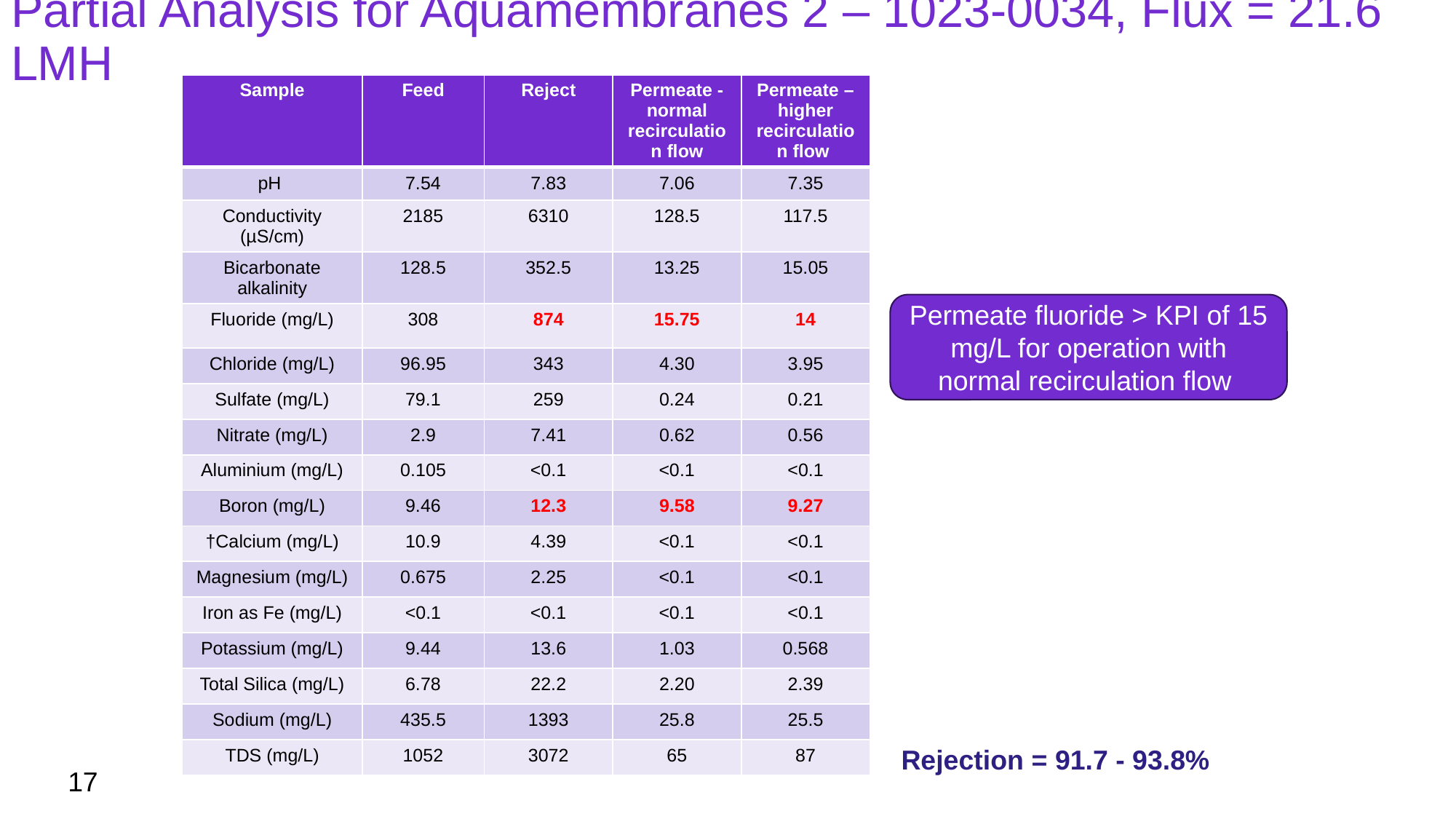

Partial Analysis for Aquamembranes 2 – 1023-0034, Flux = 21.6 LMH
| Sample | Feed | Reject | Permeate - normal recirculation flow | Permeate – higher recirculation flow |
| --- | --- | --- | --- | --- |
| pH | 7.54 | 7.83 | 7.06 | 7.35 |
| Conductivity (µS/cm) | 2185 | 6310 | 128.5 | 117.5 |
| Bicarbonate alkalinity | 128.5 | 352.5 | 13.25 | 15.05 |
| Fluoride (mg/L) | 308 | 874 | 15.75 | 14 |
| Chloride (mg/L) | 96.95 | 343 | 4.30 | 3.95 |
| Sulfate (mg/L) | 79.1 | 259 | 0.24 | 0.21 |
| Nitrate (mg/L) | 2.9 | 7.41 | 0.62 | 0.56 |
| Aluminium (mg/L) | 0.105 | <0.1 | <0.1 | <0.1 |
| Boron (mg/L) | 9.46 | 12.3 | 9.58 | 9.27 |
| †Calcium (mg/L) | 10.9 | 4.39 | <0.1 | <0.1 |
| Magnesium (mg/L) | 0.675 | 2.25 | <0.1 | <0.1 |
| Iron as Fe (mg/L) | <0.1 | <0.1 | <0.1 | <0.1 |
| Potassium (mg/L) | 9.44 | 13.6 | 1.03 | 0.568 |
| Total Silica (mg/L) | 6.78 | 22.2 | 2.20 | 2.39 |
| Sodium (mg/L) | 435.5 | 1393 | 25.8 | 25.5 |
| TDS (mg/L) | 1052 | 3072 | 65 | 87 |
Permeate fluoride > KPI of 15 mg/L for operation with normal recirculation flow
Rejection = 91.7 - 93.8%
GRADIANT CONFIDENTIAL
17
17